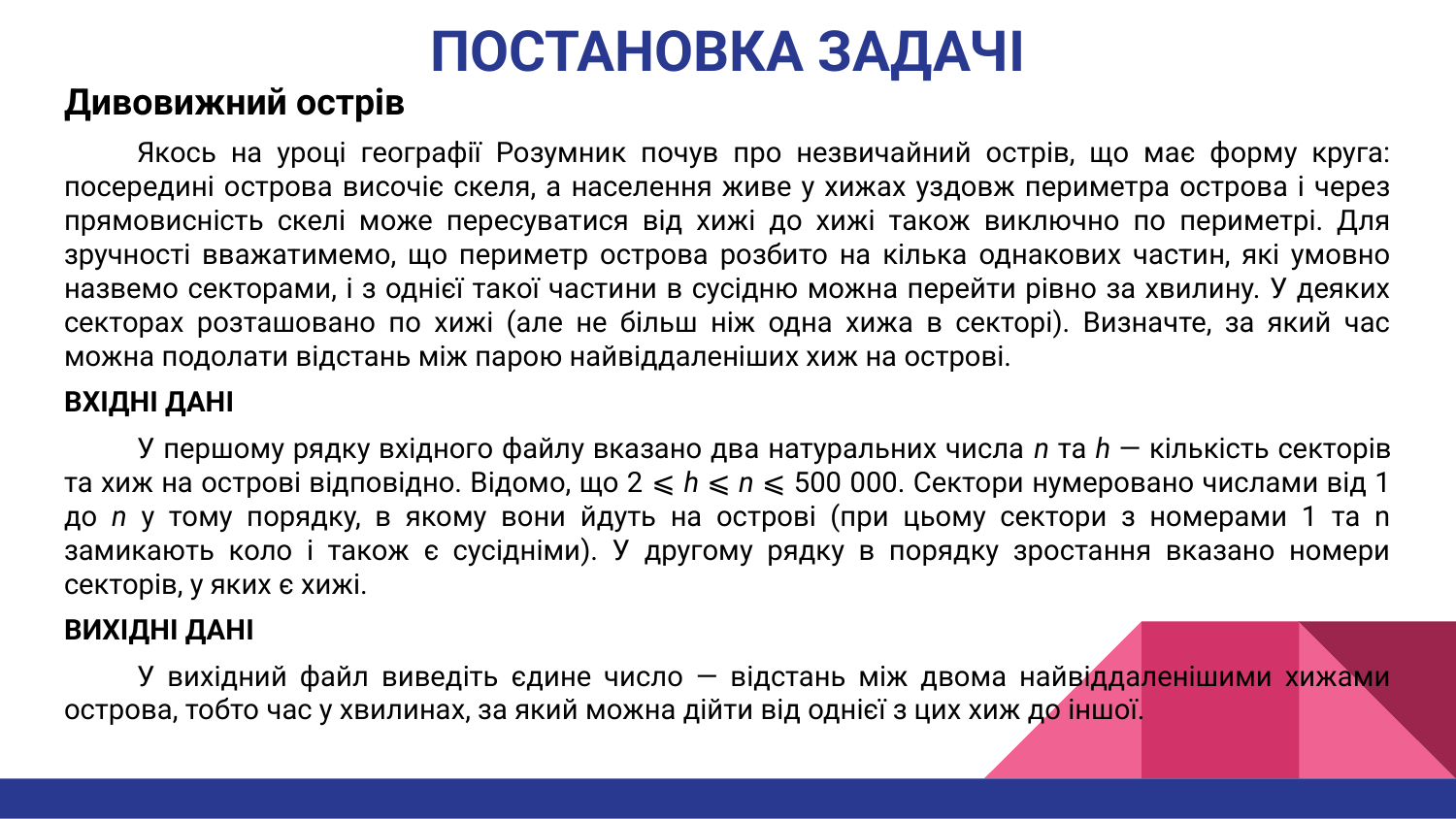

# ПОСТАНОВКА ЗАДАЧІ
Дивовижний острів
Якось на уроці географії Розумник почув про незвичайний острів, що має форму круга: посередині острова височіє скеля, а населення живе у хижах уздовж периметра острова і через прямовисність скелі може пересуватися від хижі до хижі також виключно по периметрі. Для зручності вважатимемо, що периметр острова розбито на кілька однакових частин, які умовно назвемо секторами, і з однієї такої частини в сусідню можна перейти рівно за хвилину. У деяких секторах розташовано по хижі (але не більш ніж одна хижа в секторі). Визначте, за який час можна подолати відстань між парою найвіддаленіших хиж на острові.
ВХІДНІ ДАНІ
У першому рядку вхідного файлу вказано два натуральних числа n та h — кількість секторів та хиж на острові відповідно. Відомо, що 2 ⩽ h ⩽ n ⩽ 500 000. Сектори нумеровано числами від 1 до n у тому порядку, в якому вони йдуть на острові (при цьому сектори з номерами 1 та n замикають коло і також є сусідніми). У другому рядку в порядку зростання вказано номери секторів, у яких є хижі.
ВИХІДНІ ДАНІ
У вихідний файл виведіть єдине число — відстань між двома найвіддаленішими хижами острова, тобто час у хвилинах, за який можна дійти від однієї з цих хиж до іншої.